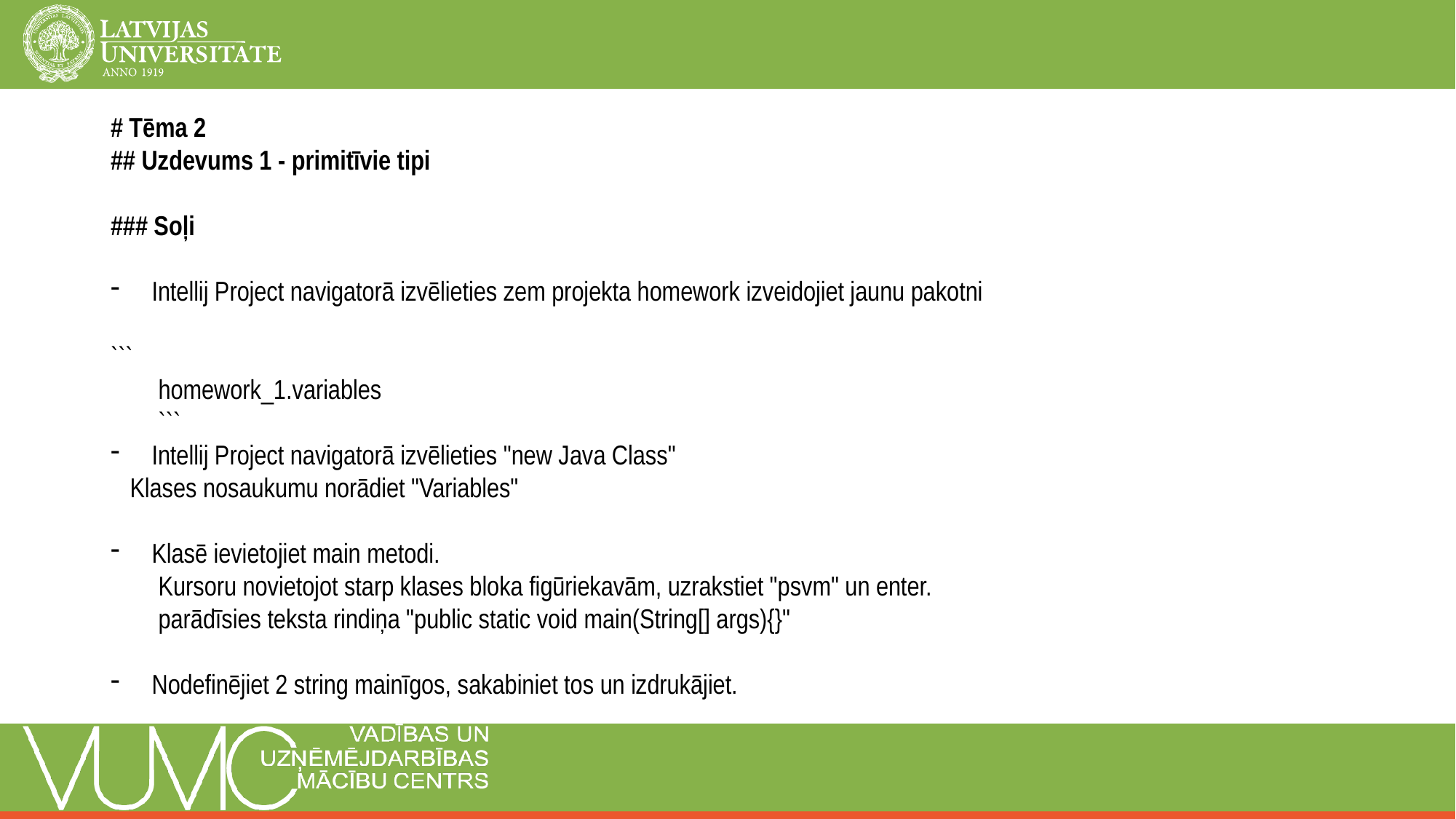

# Tēma 2
## Uzdevums 1 - primitīvie tipi

### Soļi

Intellij Project navigatorā izvēlieties zem projekta homework izveidojiet jaunu pakotni

```
homework_1.variables
```
Intellij Project navigatorā izvēlieties "new Java Class"
Klases nosaukumu norādiet "Variables"

Klasē ievietojiet main metodi.
Kursoru novietojot starp klases bloka figūriekavām, uzrakstiet "psvm" un enter.
parādīsies teksta rindiņa "public static void main(String[] args){}"

Nodefinējiet 2 string mainīgos, sakabiniet tos un izdrukājiet.